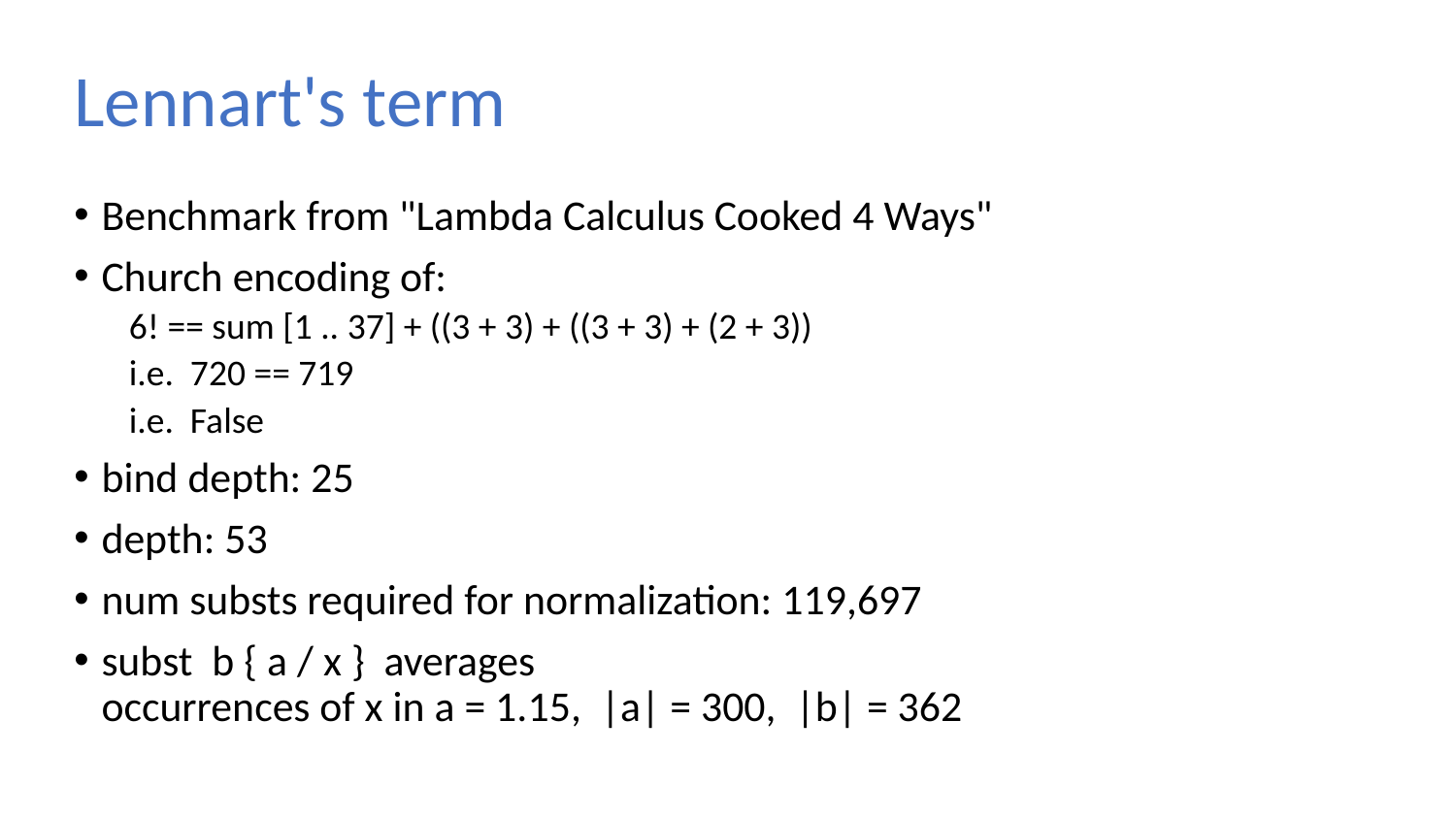

# Lennart's term
Benchmark from "Lambda Calculus Cooked 4 Ways"
Church encoding of:
6! == sum [1 .. 37] + ((3 + 3) + ((3 + 3) + (2 + 3))
i.e.  720 == 719
i.e.  False
bind depth: 25
depth: 53
num substs required for normalization: 119,697
subst  b { a / x }  averages
occurrences of x in a = 1.15,  |a| = 300,  |b| = 362